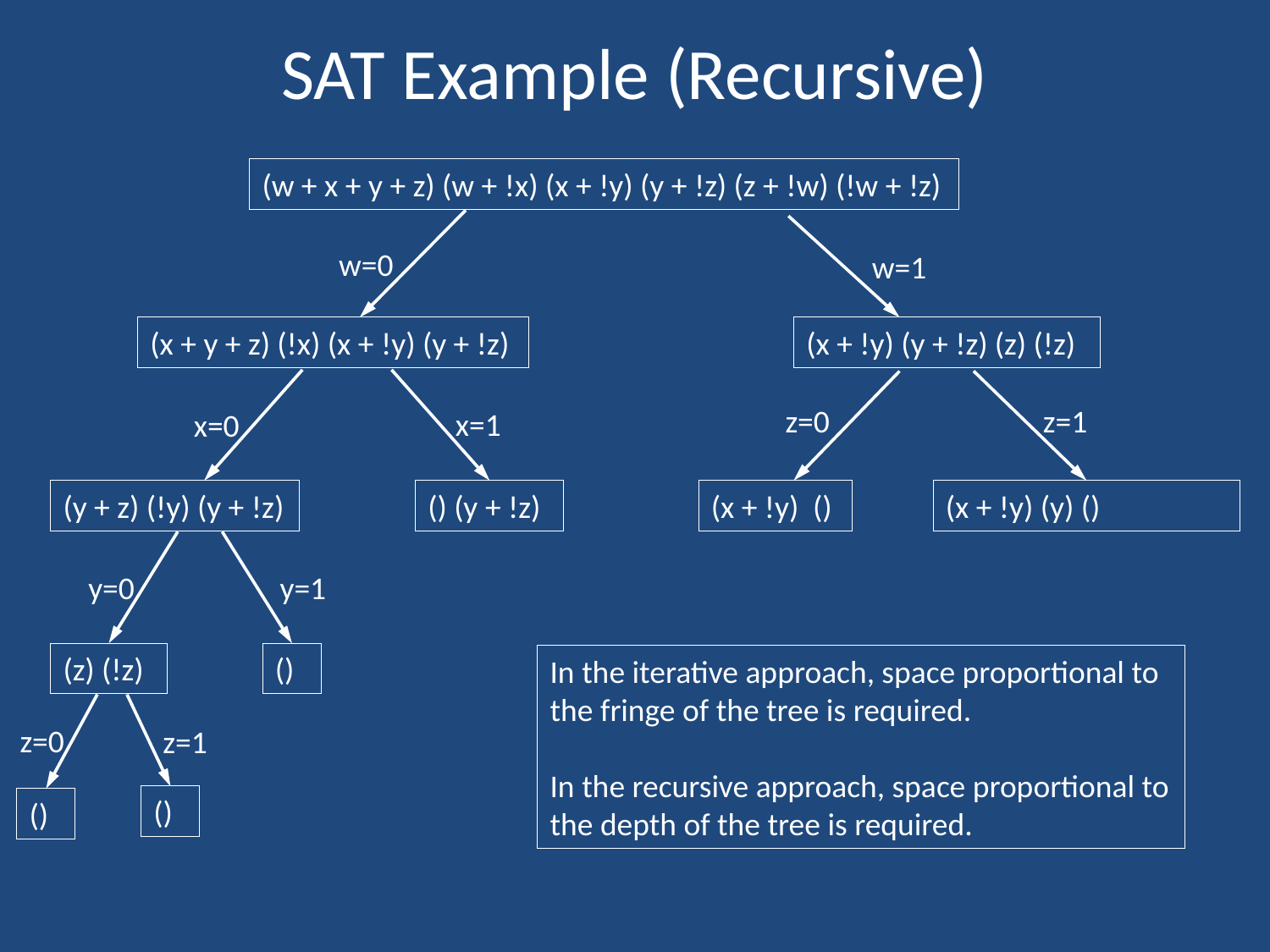

# SAT Example (Recursive)
(w + x + y + z) (w + !x) (x + !y) (y + !z) (z + !w) (!w + !z)
w=0
w=1
(x + y + z) (!x) (x + !y) (y + !z)
(x + !y) (y + !z) (z) (!z)
z=0
z=1
x=1
x=0
(y + z) (!y) (y + !z)
() (y + !z)
(x + !y)  ()
(x + !y) (y) ()
y=0
y=1
(z) (!z)
()
In the iterative approach, space proportional to the fringe of the tree is required.

In the recursive approach, space proportional to the depth of the tree is required.
z=0
z=1
()
()